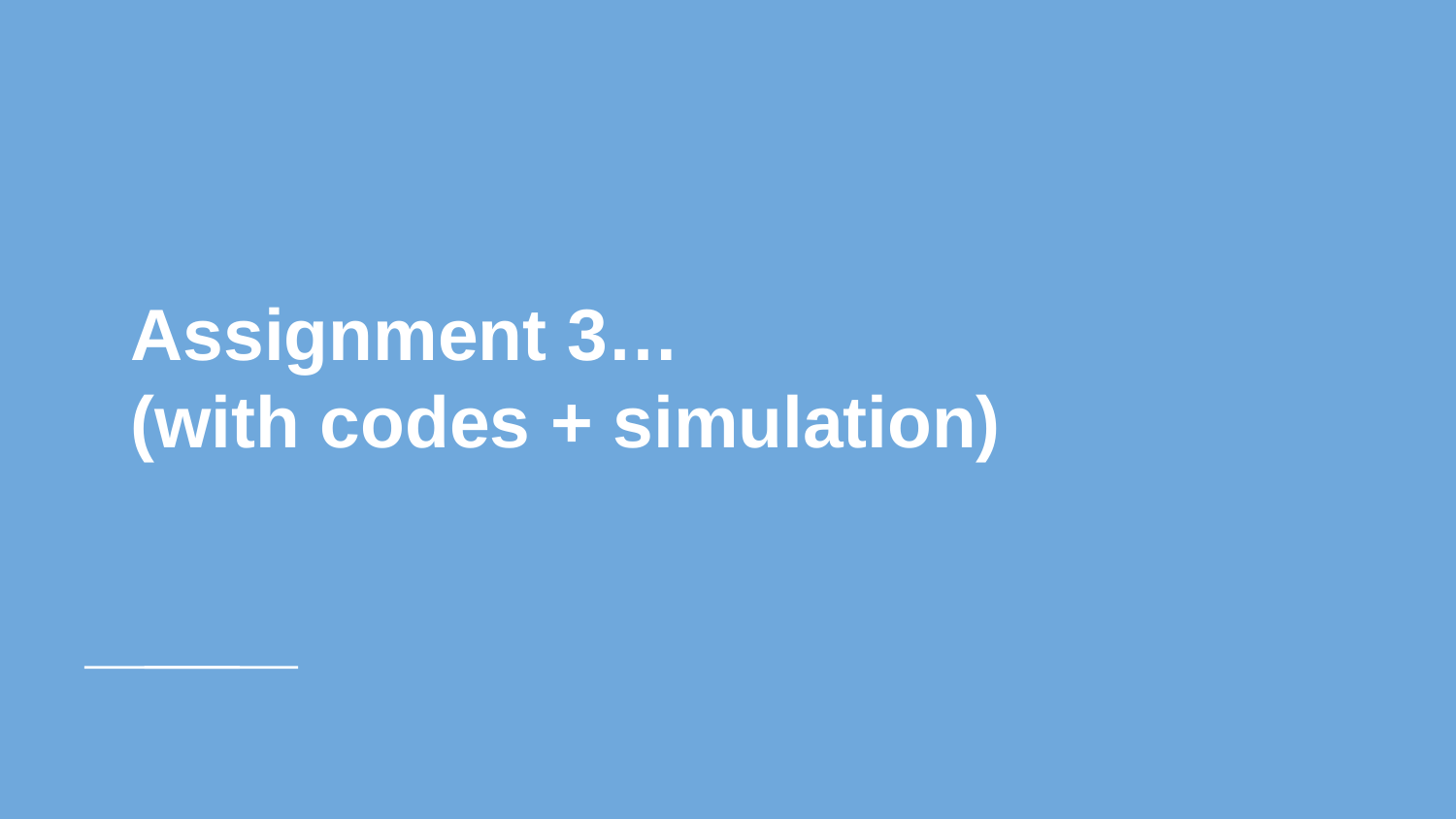

# Assignment 3…
(with codes + simulation)